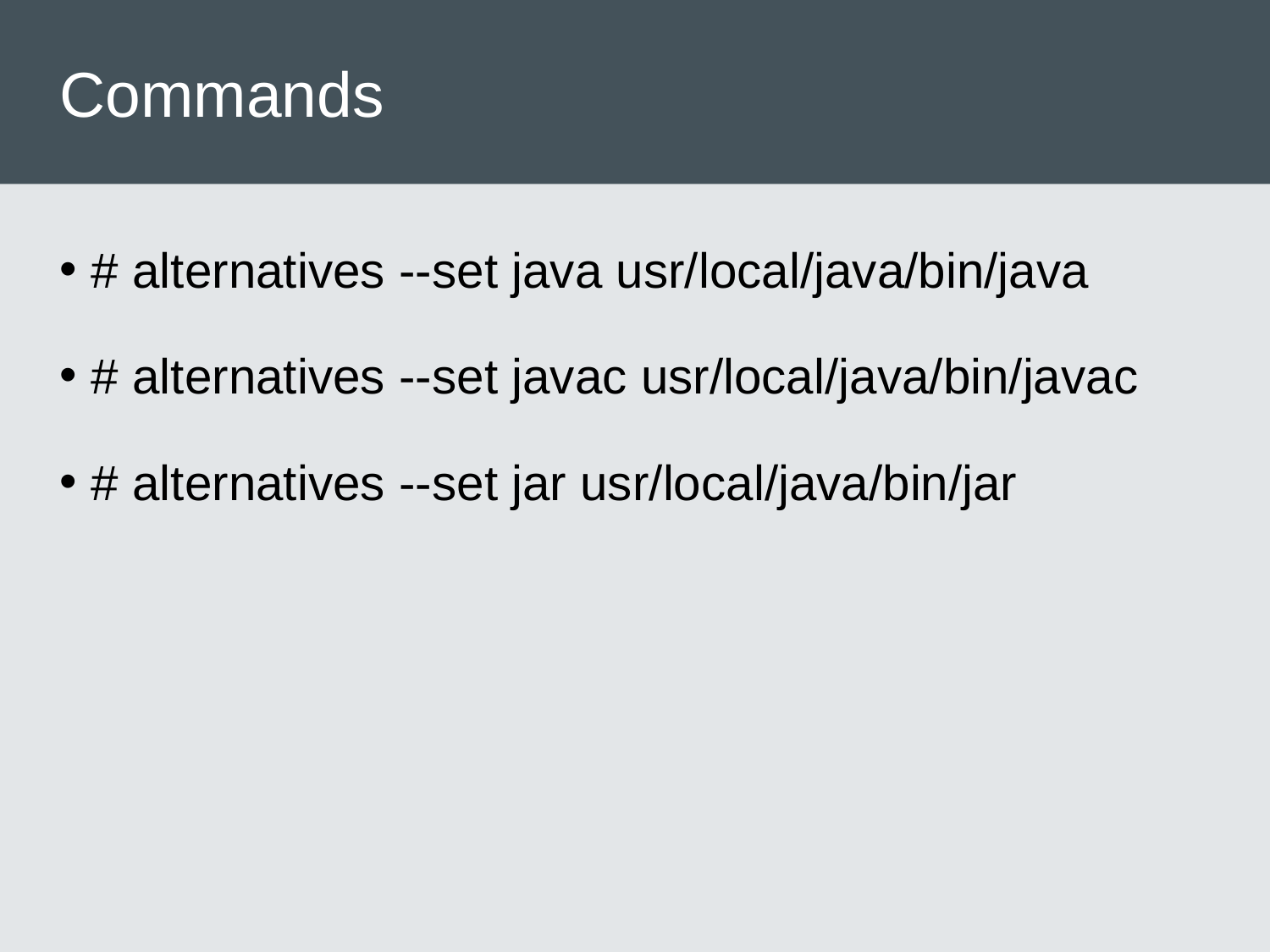

# Commands
# alternatives --set java usr/local/java/bin/java
# alternatives --set javac usr/local/java/bin/javac
# alternatives --set jar usr/local/java/bin/jar